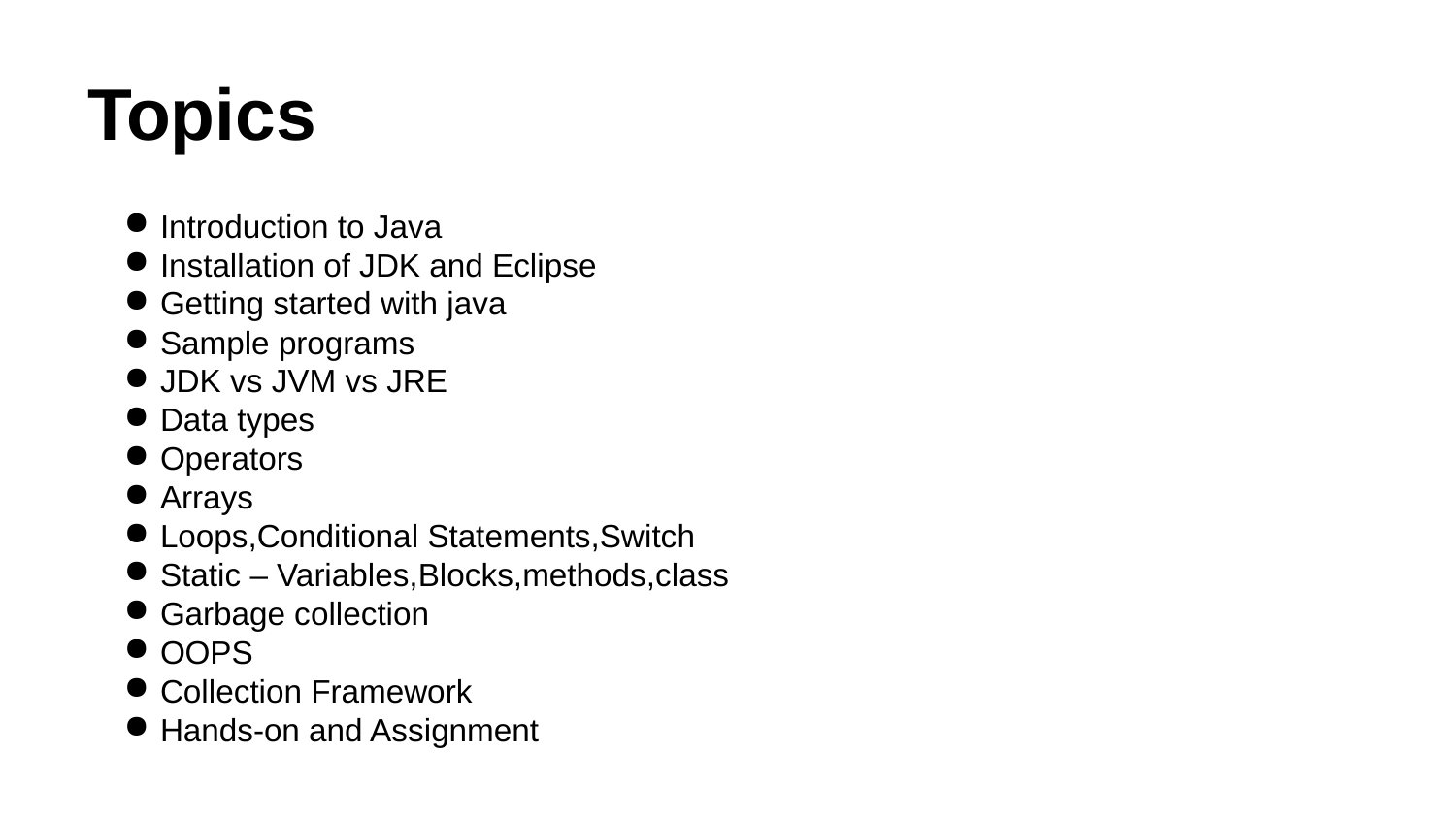

# Topics
Introduction to Java
Installation of JDK and Eclipse
Getting started with java
Sample programs
JDK vs JVM vs JRE
Data types
Operators
Arrays
Loops,Conditional Statements,Switch
Static – Variables,Blocks,methods,class
Garbage collection
OOPS
Collection Framework
Hands-on and Assignment